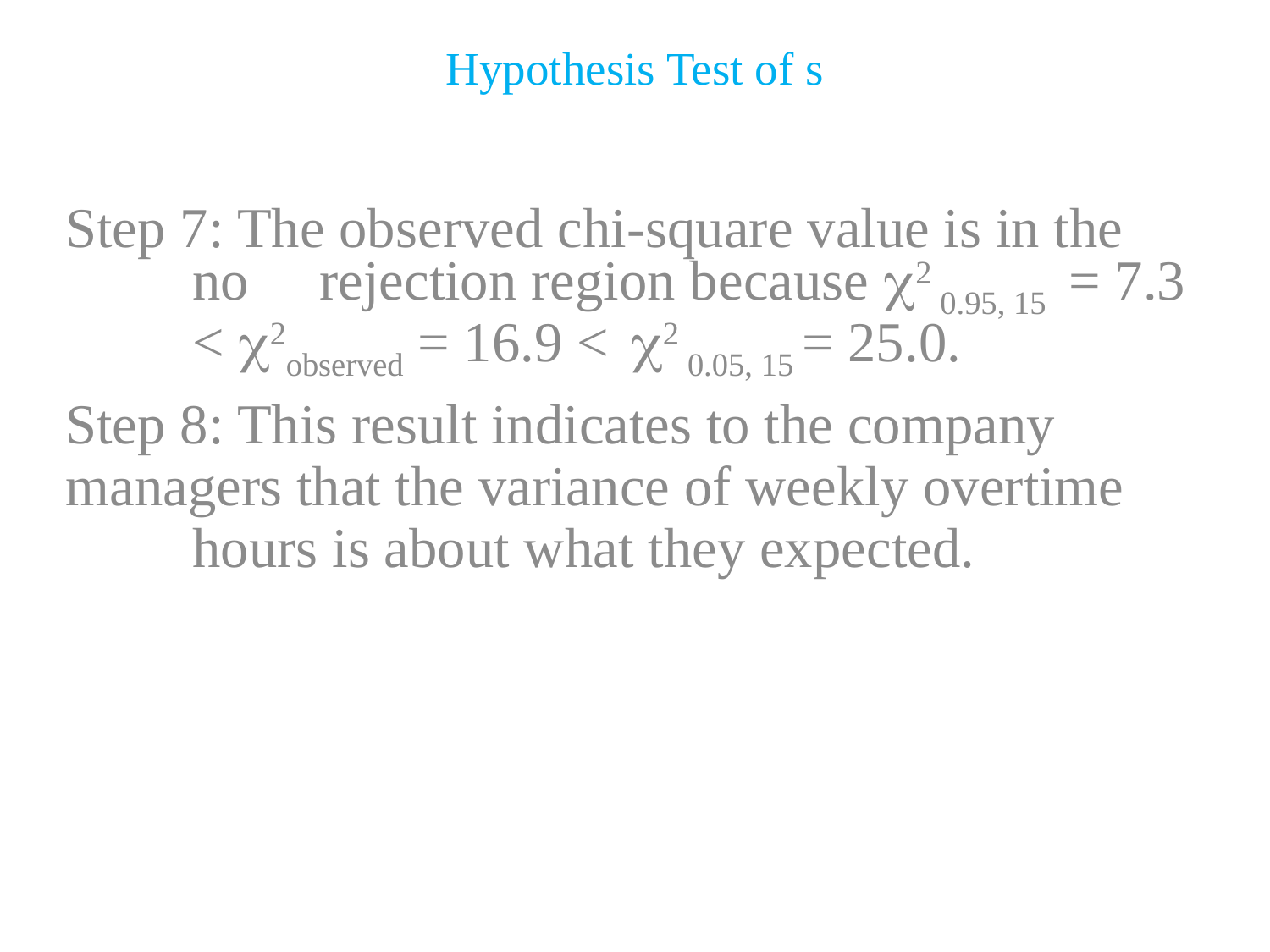

Hypothesis Test of s
Step 7: The observed chi-square value is in the 	no 	rejection region because χ2 0.95, 15  = 7.3
	< χ2observed = 16.9 <  χ2 0.05, 15 = 25.0.
Step 8: This result indicates to the company 	managers that the variance of weekly overtime
	hours is about what they expected.